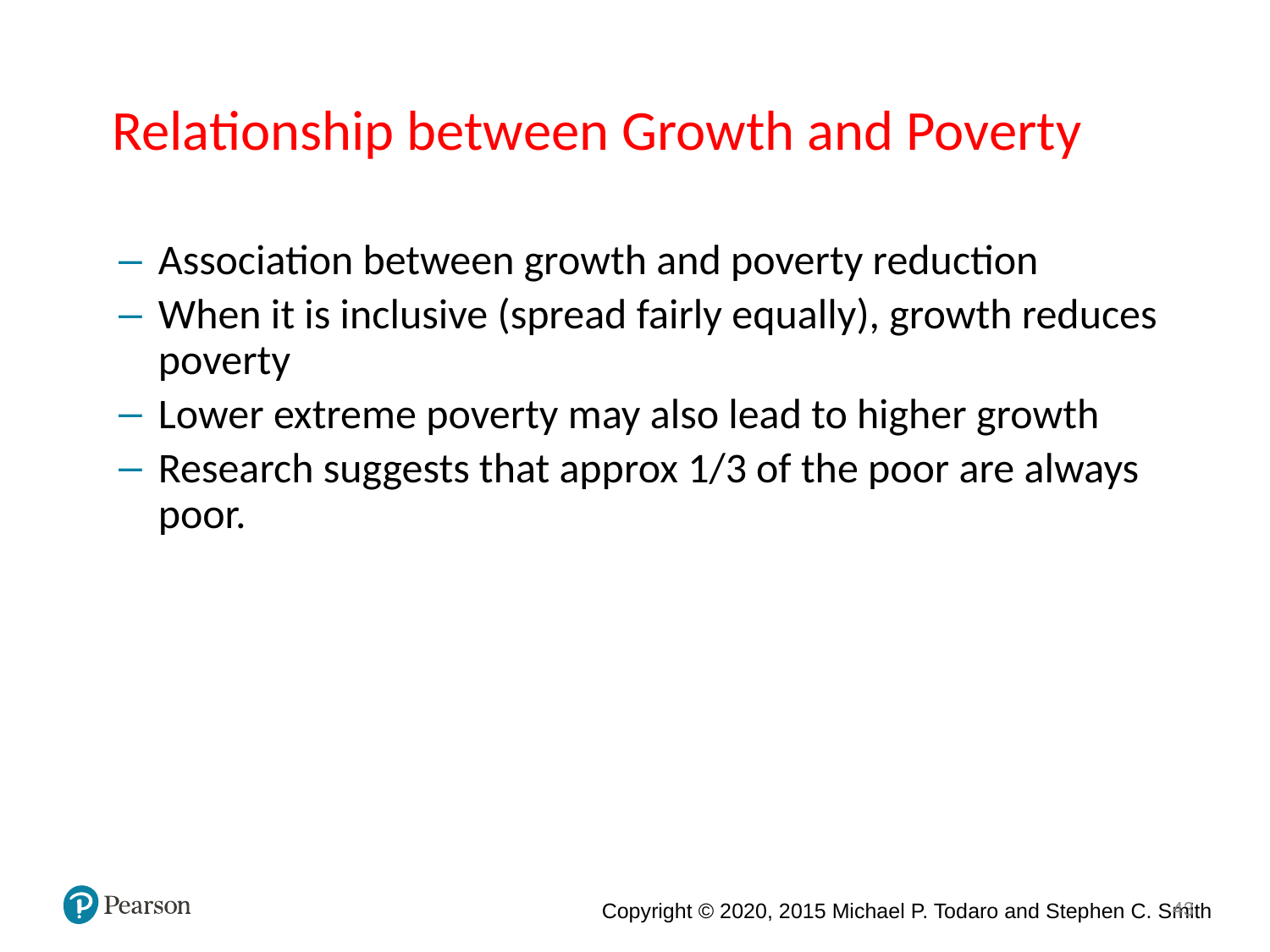

Relationship between Growth and Poverty
Association between growth and poverty reduction
When it is inclusive (spread fairly equally), growth reduces poverty
Lower extreme poverty may also lead to higher growth
Research suggests that approx 1/3 of the poor are always poor.

43